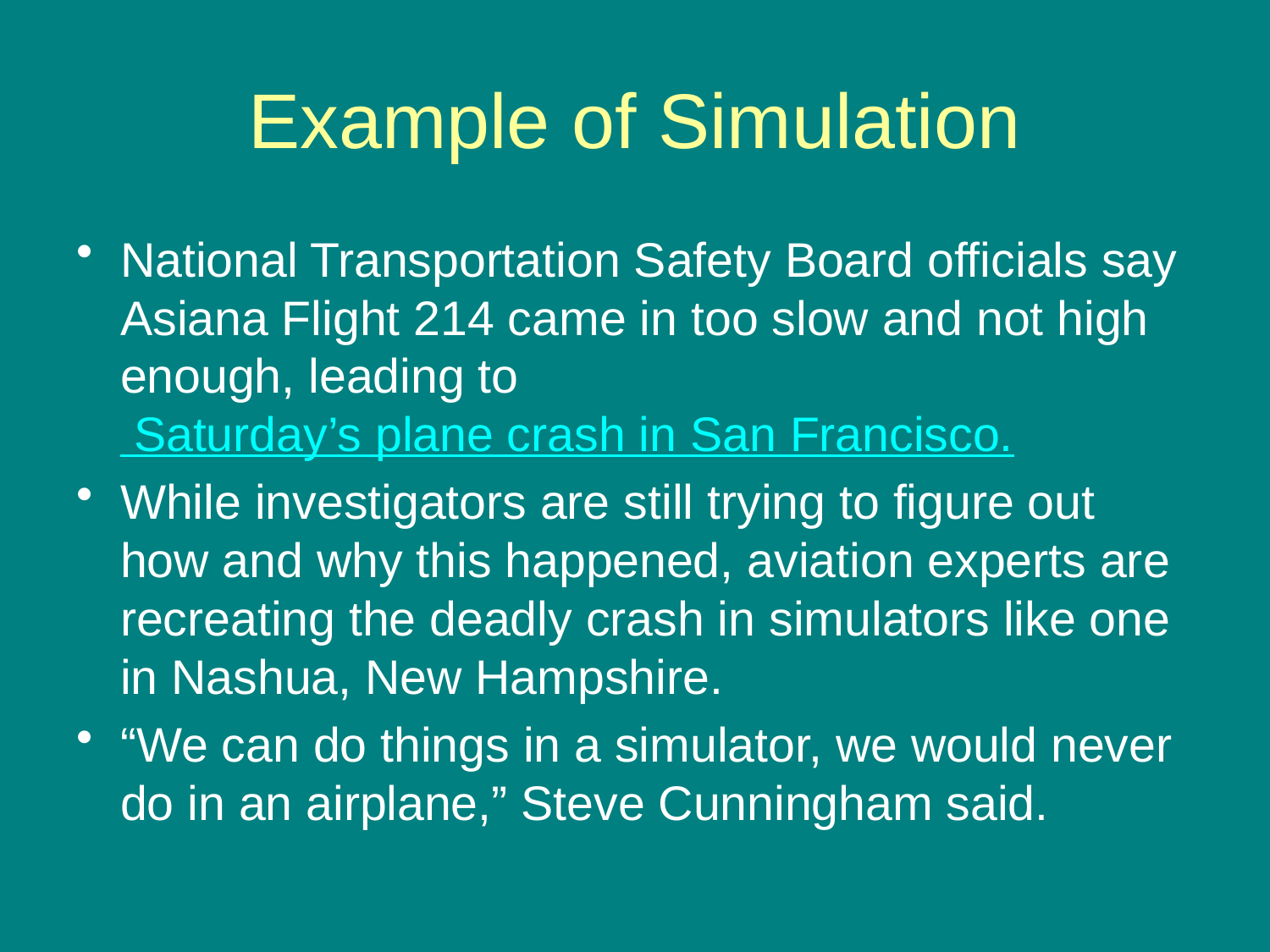

# Example of Simulation
National Transportation Safety Board officials say Asiana Flight 214 came in too slow and not high enough, leading to Saturday’s plane crash in San Francisco.
While investigators are still trying to figure out how and why this happened, aviation experts are recreating the deadly crash in simulators like one in Nashua, New Hampshire.
“We can do things in a simulator, we would never do in an airplane,” Steve Cunningham said.